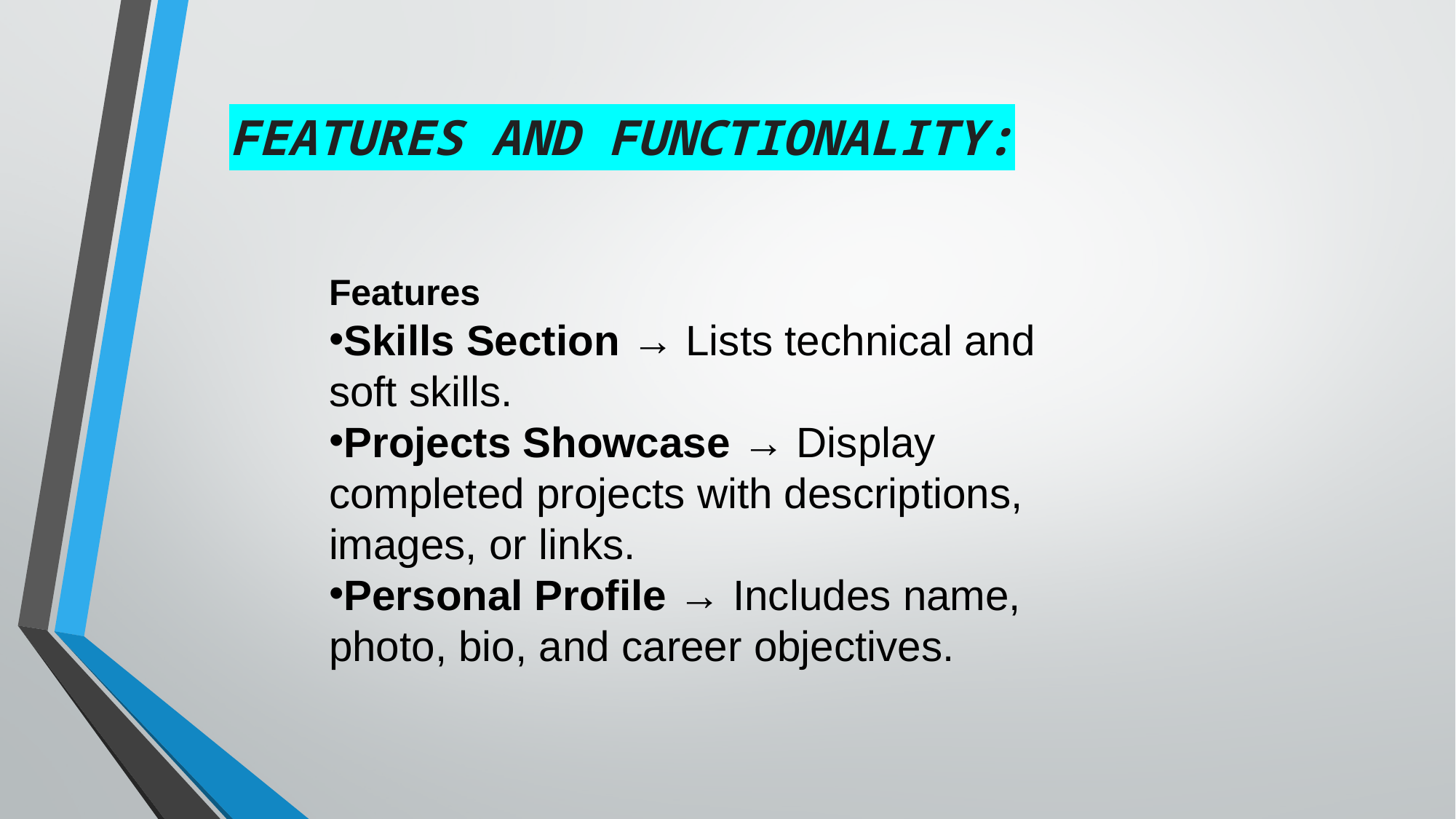

# FEATURES AND FUNCTIONALITY:
Features
Skills Section → Lists technical and soft skills.
Projects Showcase → Display completed projects with descriptions, images, or links.
Personal Profile → Includes name, photo, bio, and career objectives.